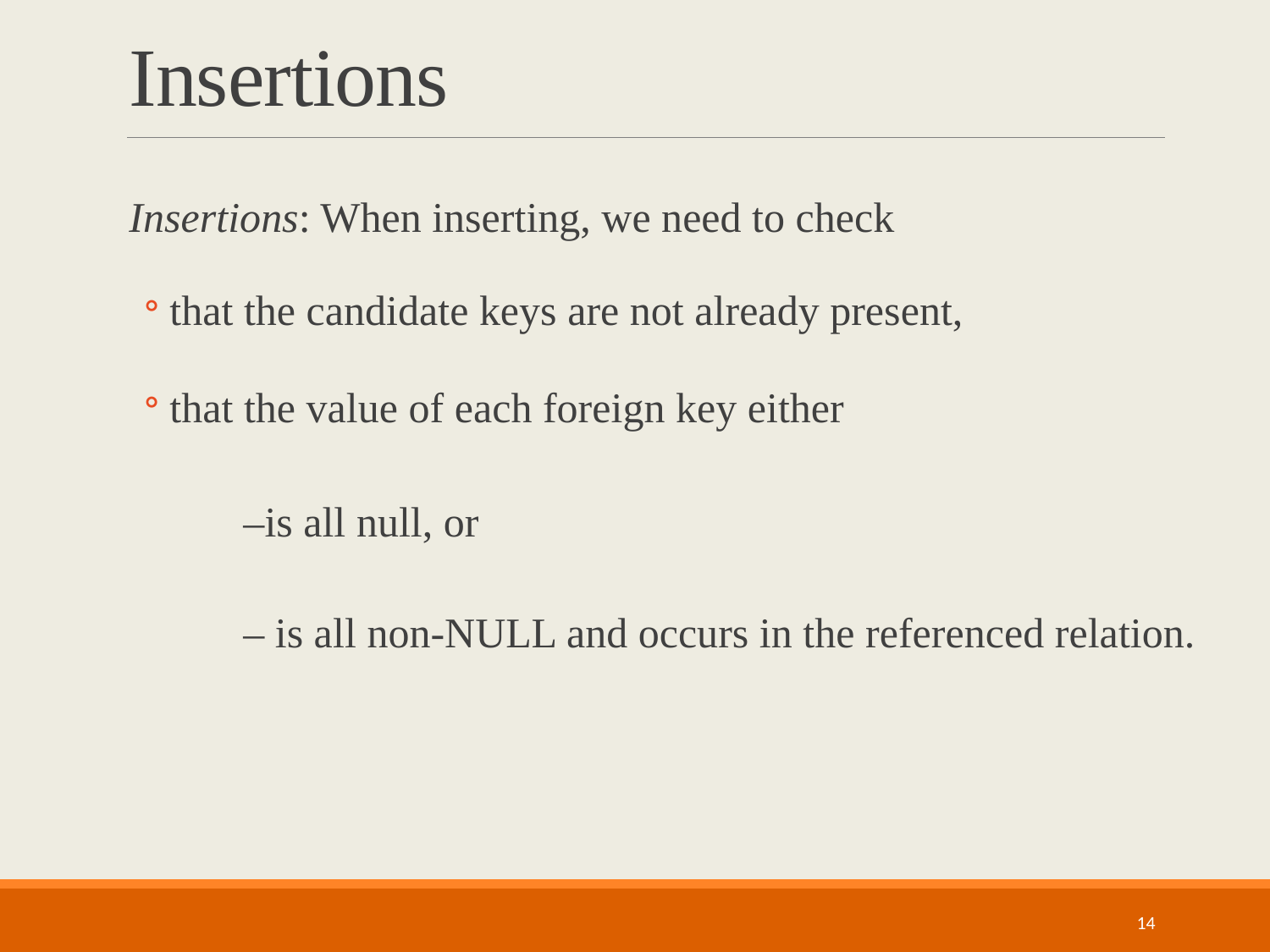

# Insertions
Insertions: When inserting, we need to check
that the candidate keys are not already present,
that the value of each foreign key either
    	–is all null, or
    	– is all non-NULL and occurs in the referenced relation.
14